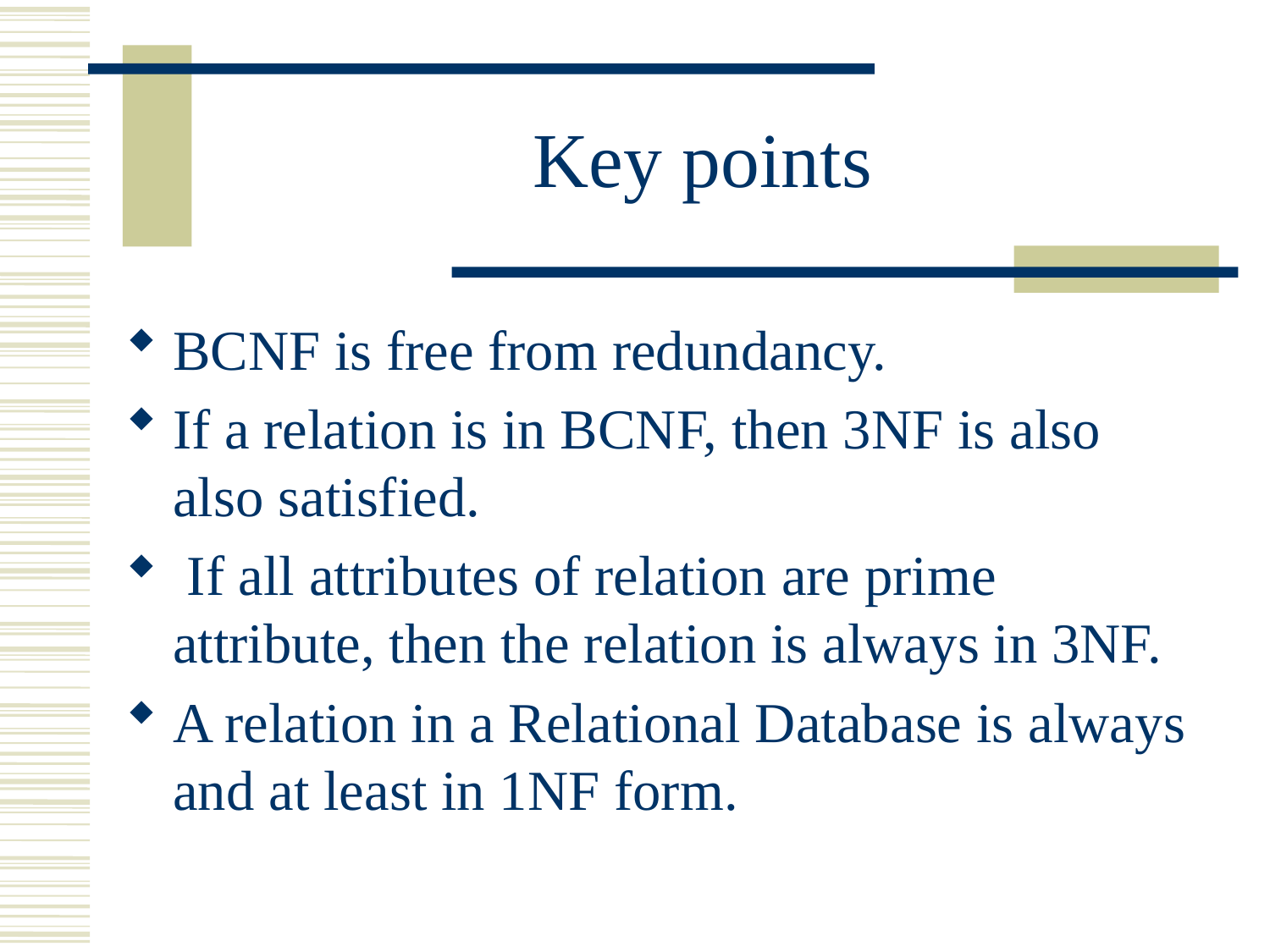

# Key points
BCNF is free from redundancy.
If a relation is in BCNF, then 3NF is also also satisfied.
 If all attributes of relation are prime attribute, then the relation is always in 3NF.
A relation in a Relational Database is always and at least in 1NF form.